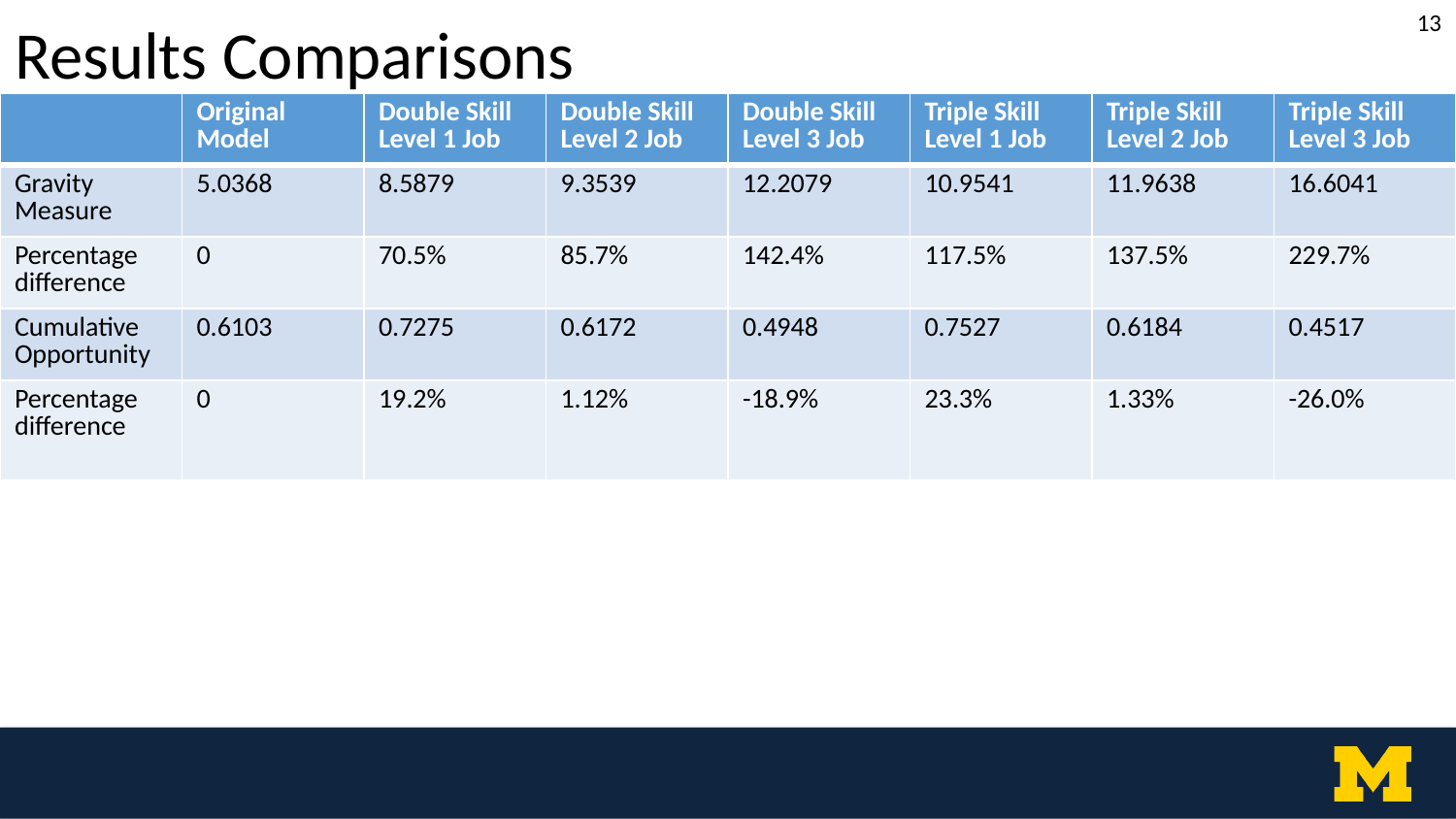

Results Comparisons
13
|  | Original Model | Double Skill Level 1 Job | Double Skill Level 2 Job | Double Skill Level 3 Job | Triple Skill Level 1 Job | Triple Skill Level 2 Job | Triple Skill Level 3 Job |
| --- | --- | --- | --- | --- | --- | --- | --- |
| Gravity Measure | 5.0368 | 8.5879 | 9.3539 | 12.2079 | 10.9541 | 11.9638 | 16.6041 |
| Percentage difference | 0 | 70.5% | 85.7% | 142.4% | 117.5% | 137.5% | 229.7% |
| Cumulative Opportunity | 0.6103 | 0.7275 | 0.6172 | 0.4948 | 0.7527 | 0.6184 | 0.4517 |
| Percentage difference | 0 | 19.2% | 1.12% | -18.9% | 23.3% | 1.33% | -26.0% |